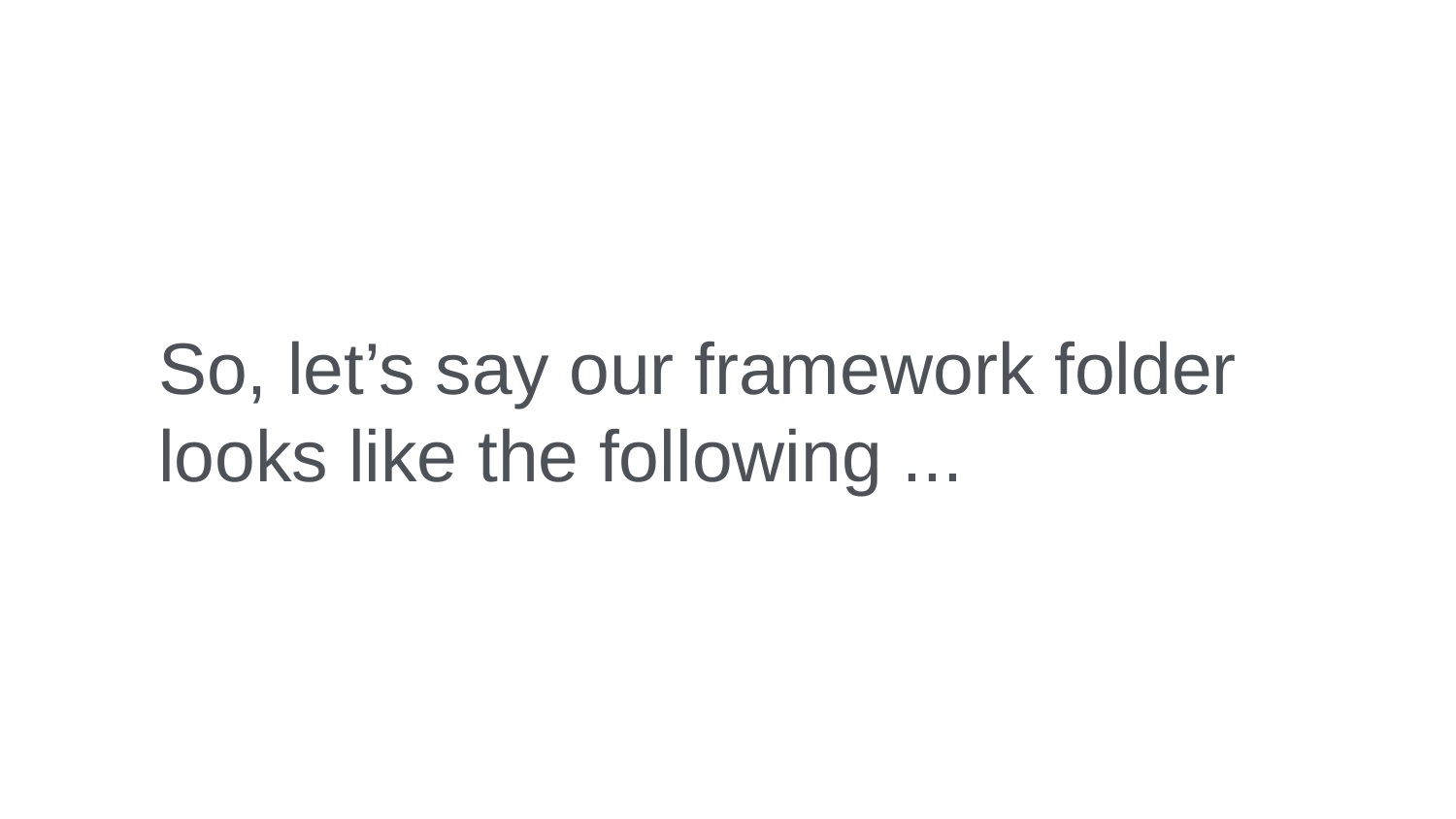

So, let’s say our framework folder looks like the following ...